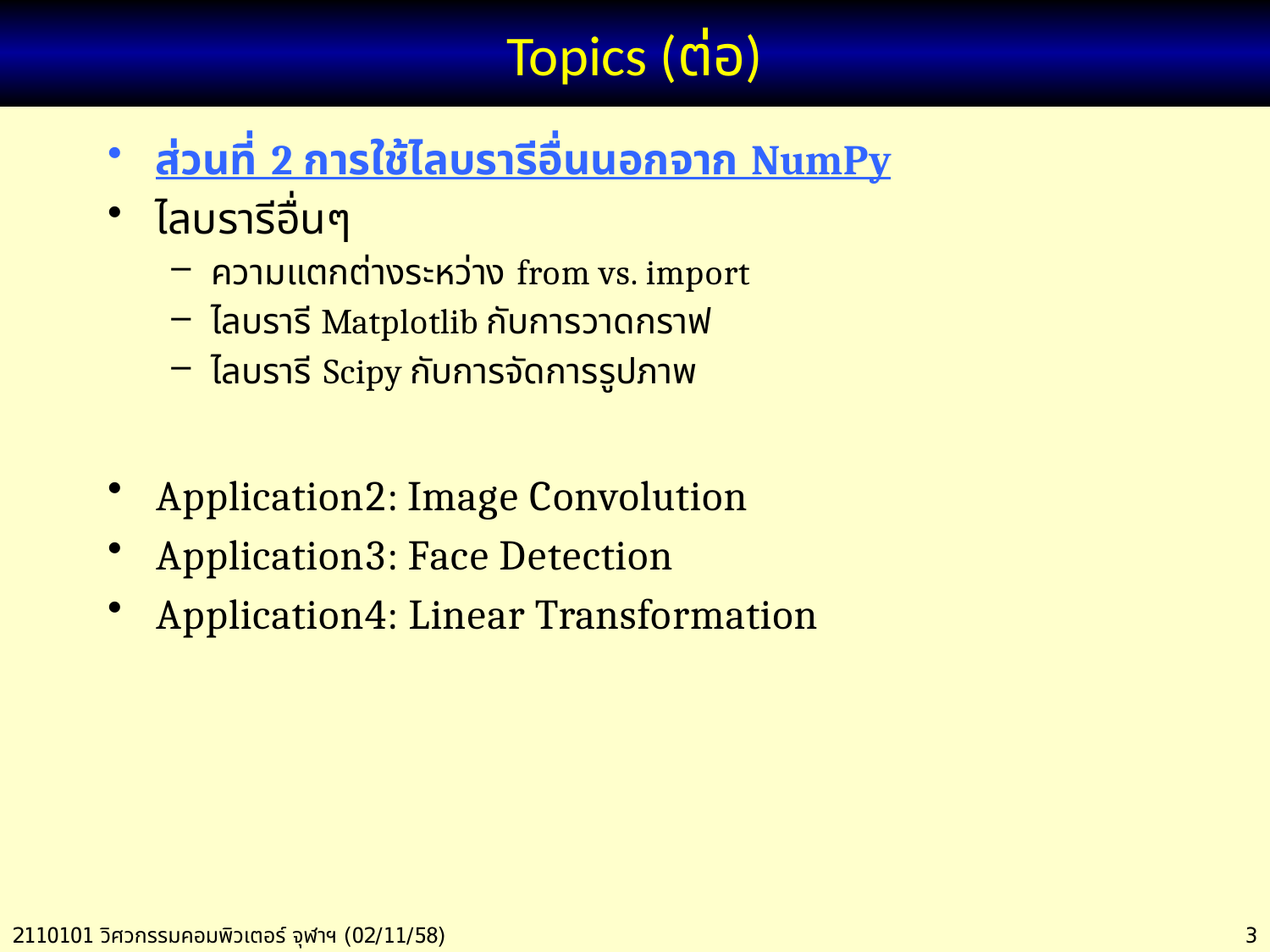

# Topics (ต่อ)
ส่วนที่ 2 การใช้ไลบรารีอื่นนอกจาก NumPy
ไลบรารีอื่นๆ
ความแตกต่างระหว่าง from vs. import
ไลบรารี Matplotlib กับการวาดกราฟ
ไลบรารี Scipy กับการจัดการรูปภาพ

Application2: Image Convolution
Application3: Face Detection
Application4: Linear Transformation